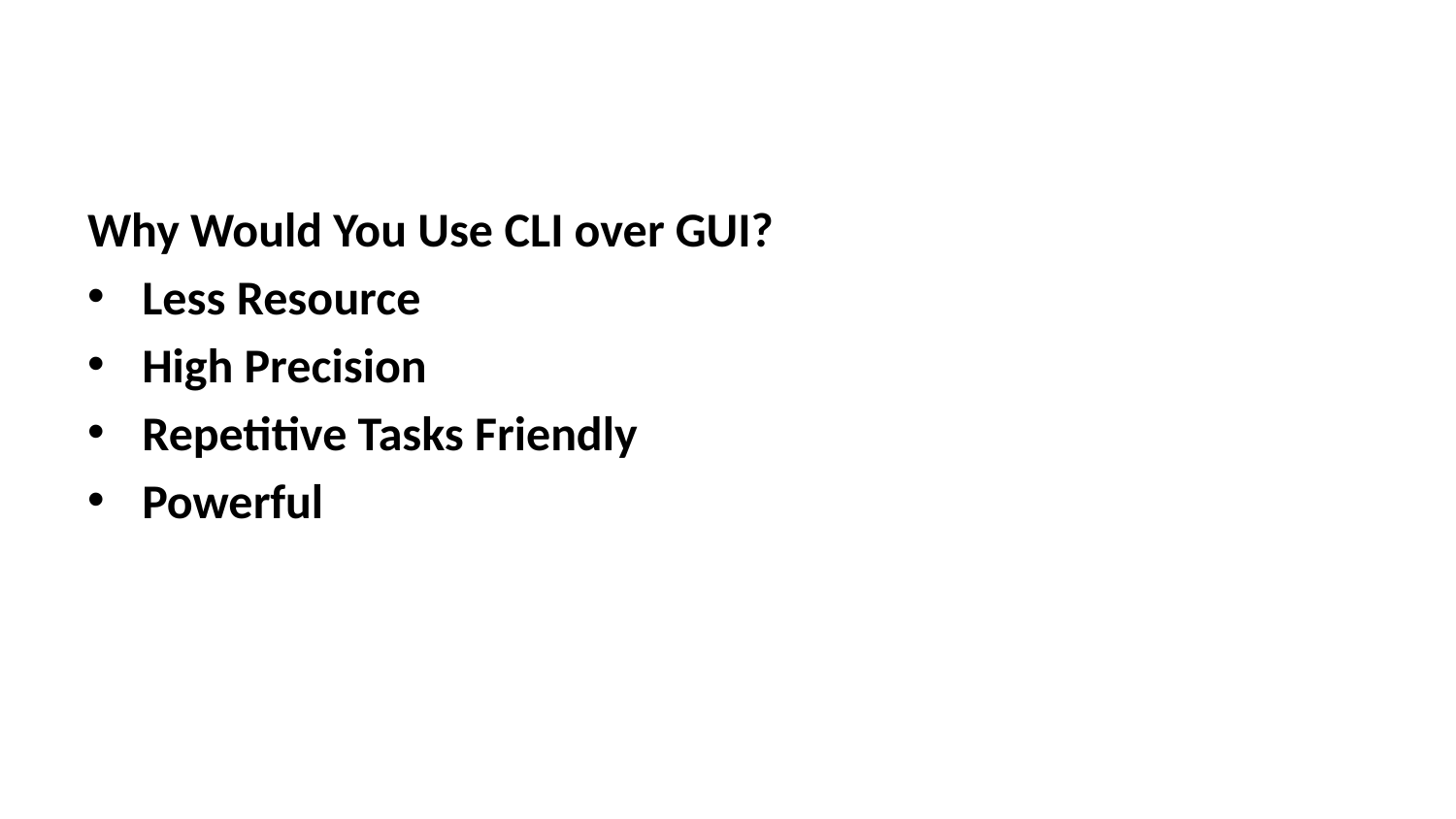

Why Would You Use CLI over GUI?
Less Resource
High Precision
Repetitive Tasks Friendly
Powerful